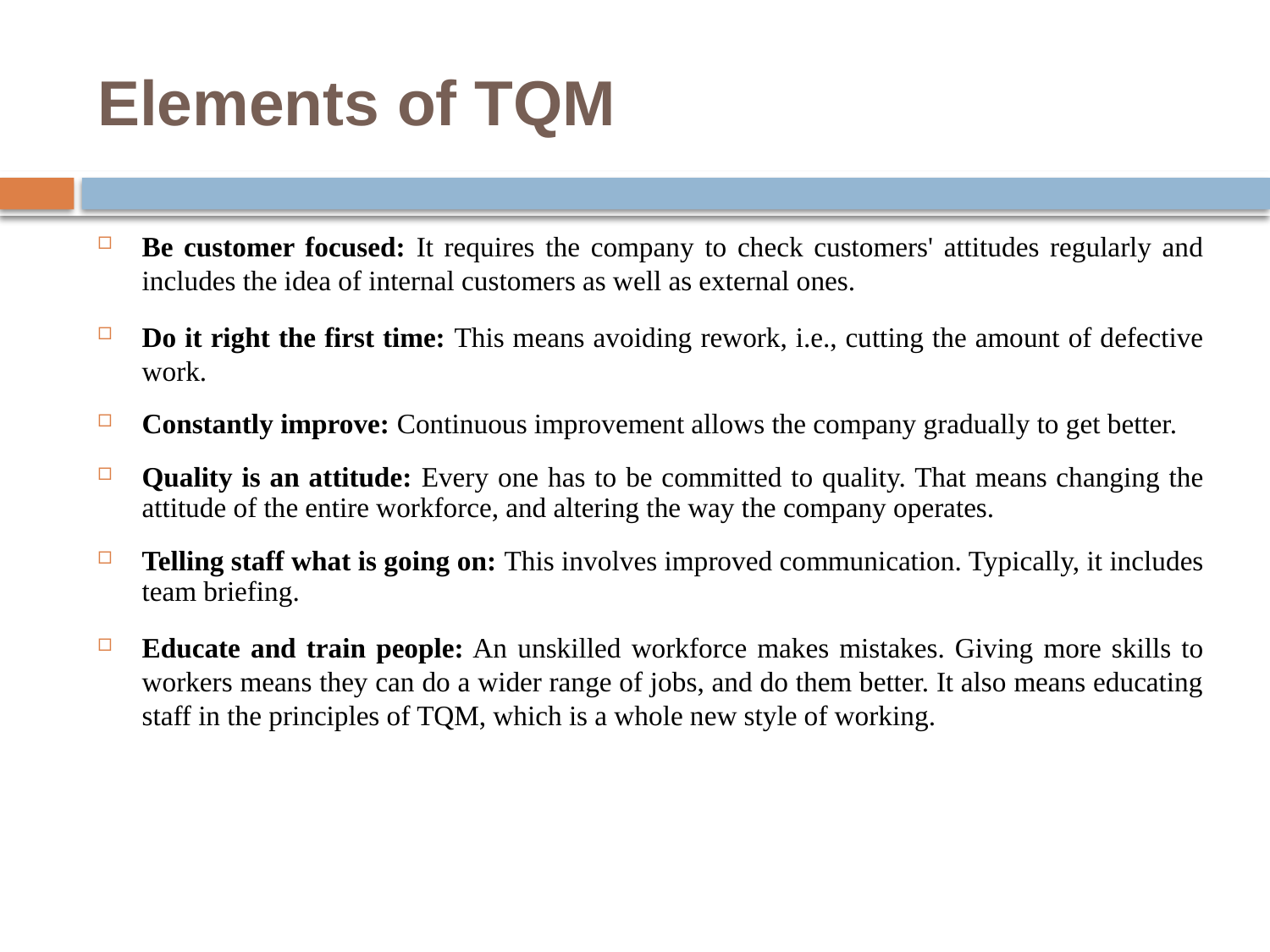

# Elements of TQM
Be customer focused: It requires the company to check customers' attitudes regularly and includes the idea of internal customers as well as external ones.
Do it right the first time: This means avoiding rework, i.e., cutting the amount of defective work.
Constantly improve: Continuous improvement allows the company gradually to get better.
Quality is an attitude: Every one has to be committed to quality. That means changing the attitude of the entire workforce, and altering the way the company operates.
Telling staff what is going on: This involves improved communication. Typically, it includes team briefing.
Educate and train people: An unskilled workforce makes mistakes. Giving more skills to workers means they can do a wider range of jobs, and do them better. It also means educating staff in the principles of TQM, which is a whole new style of working.